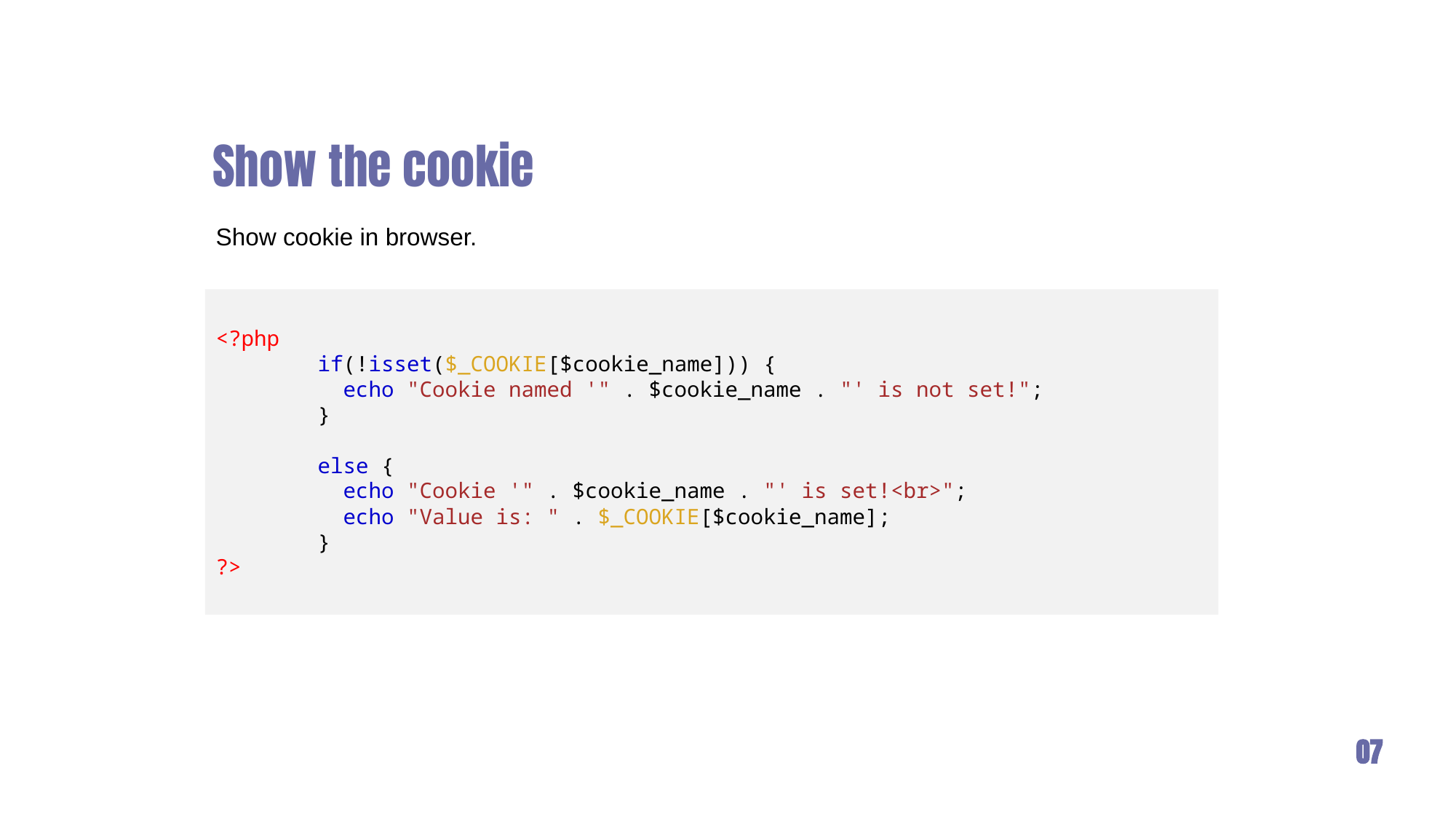

Show the cookie
Show cookie in browser.
<?php
        if(!isset($_COOKIE[$cookie_name])) {
          echo "Cookie named '" . $cookie_name . "' is not set!";
        }

        else {
          echo "Cookie '" . $cookie_name . "' is set!<br>";
          echo "Value is: " . $_COOKIE[$cookie_name];
        }
?>
07